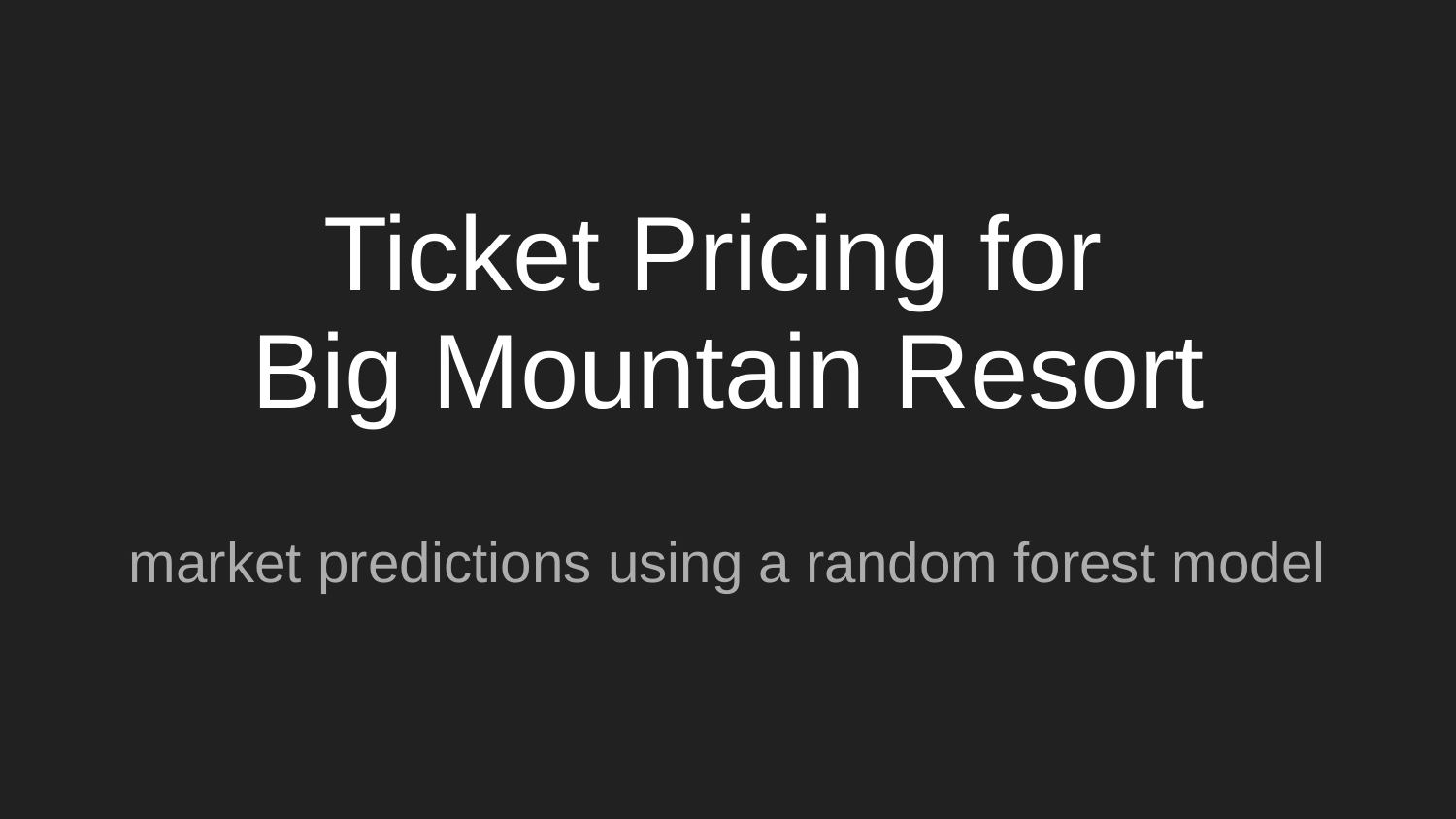

# Ticket Pricing for
Big Mountain Resort
market predictions using a random forest model